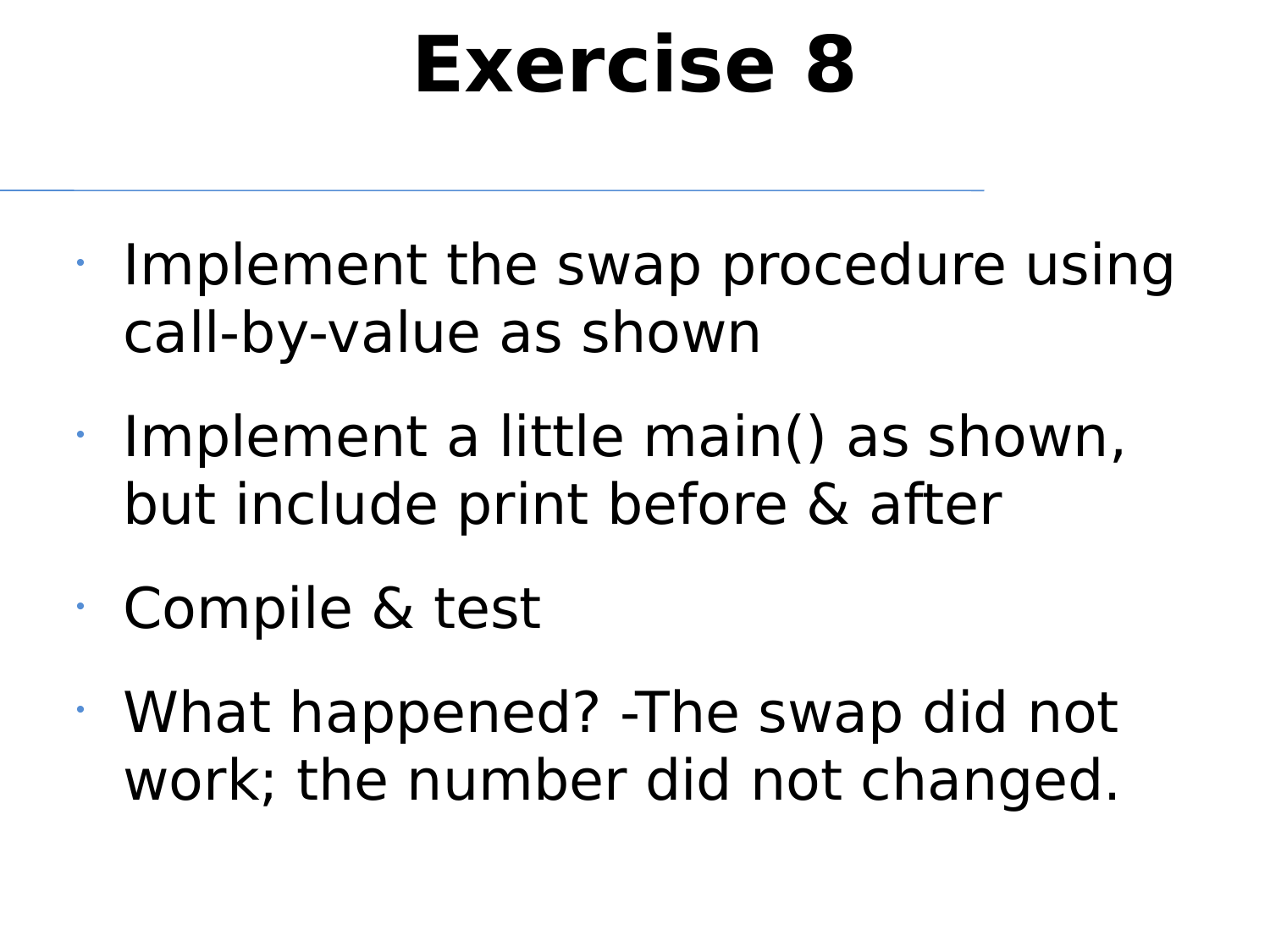

Exercise 8
Implement the swap procedure using call-by-value as shown
Implement a little main() as shown, but include print before & after
Compile & test
What happened? -The swap did not work; the number did not changed.